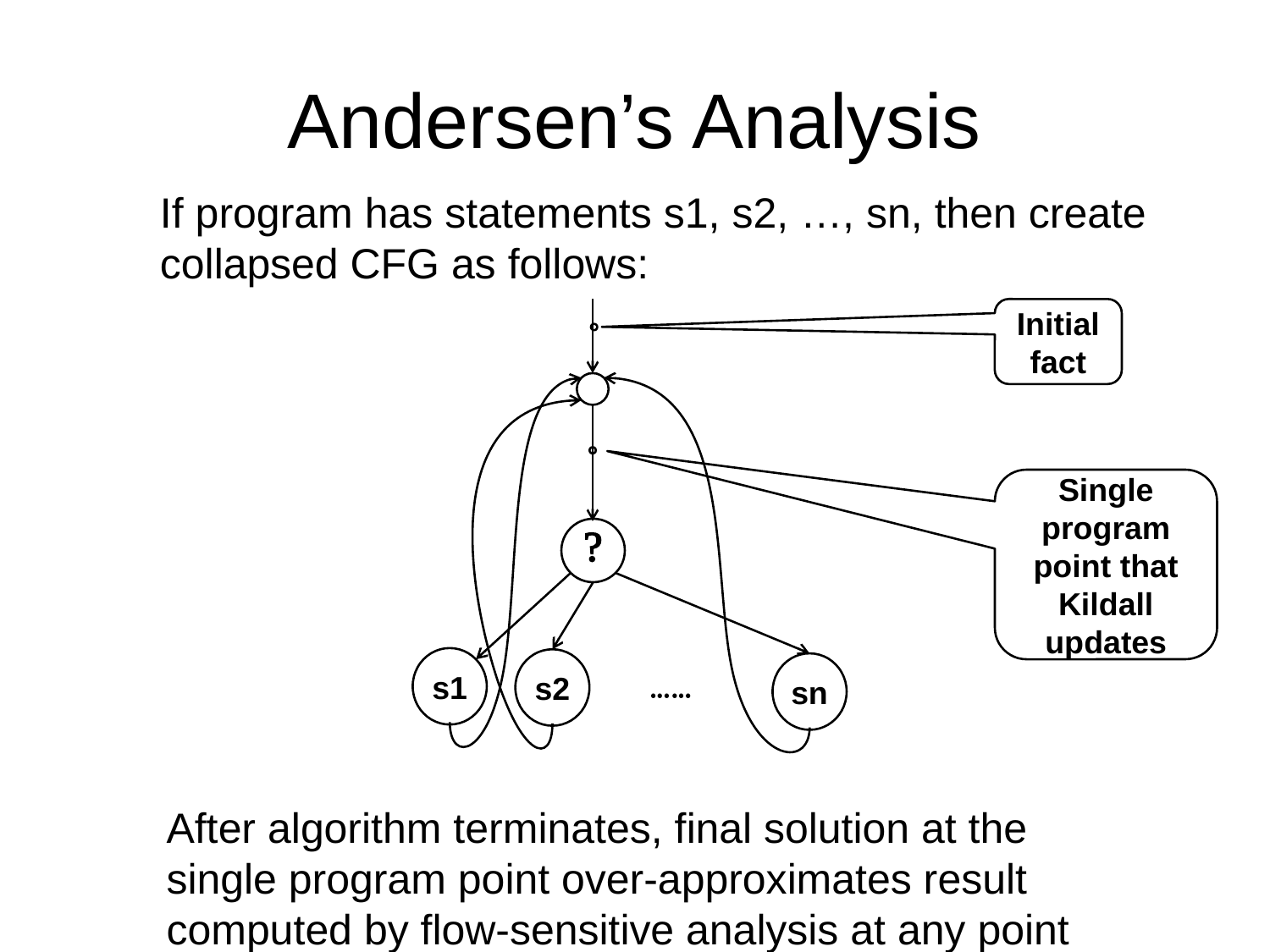

# Andersen’s Analysis
If program has statements s1, s2, …, sn, then create
collapsed CFG as follows:
Initial fact

Single program point that Kildall updates
?
s1
s2
sn
……
After algorithm terminates, final solution at the
single program point over-approximates result
computed by flow-sensitive analysis at any point